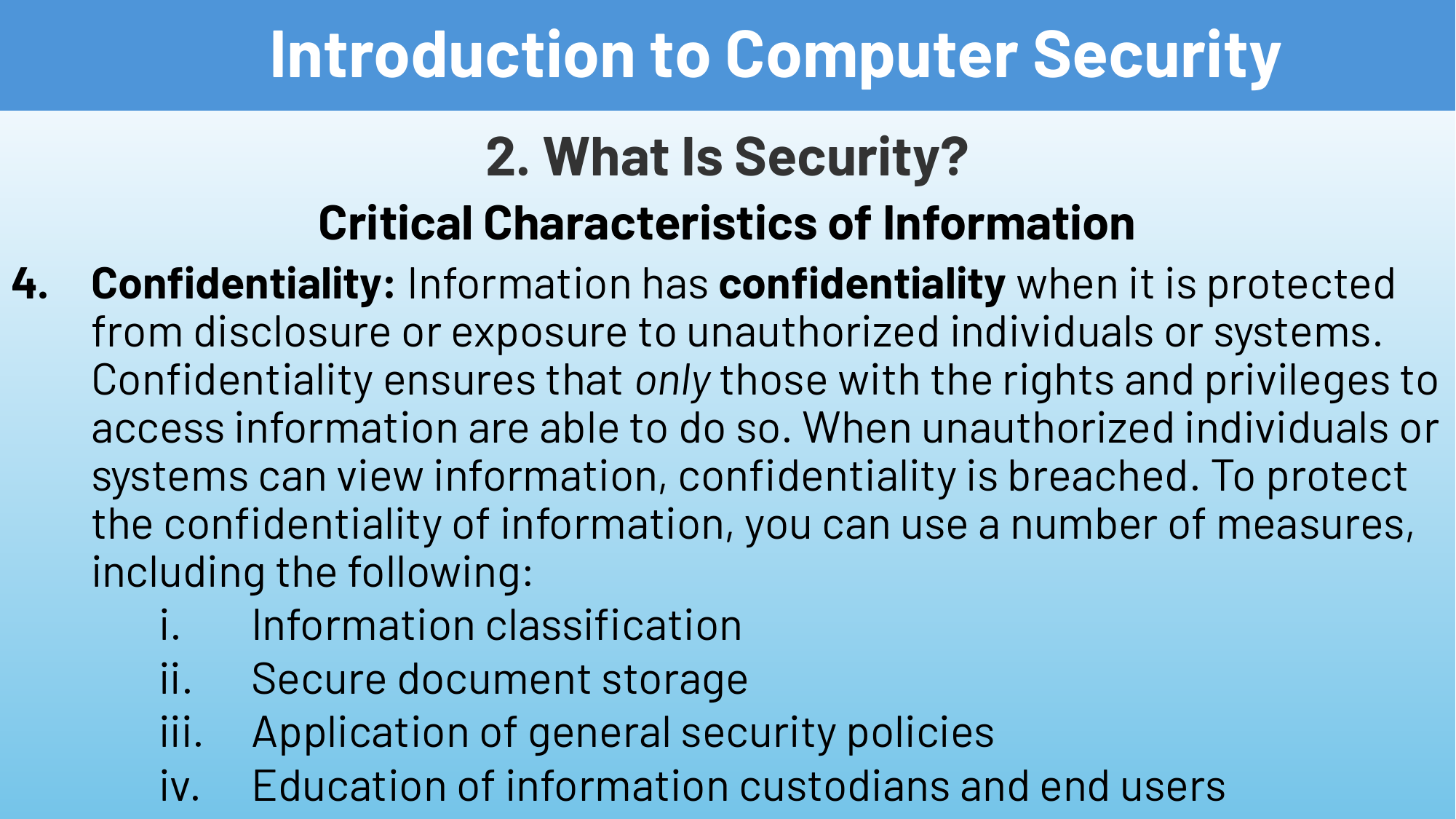

Introduction to Computer Security
2. What Is Security?
Critical Characteristics of Information
Confidentiality: Information has confidentiality when it is protected from disclosure or exposure to unauthorized individuals or systems. Confidentiality ensures that only those with the rights and privileges to access information are able to do so. When unauthorized individuals or systems can view information, confidentiality is breached. To protect the confidentiality of information, you can use a number of measures, including the following:
Information classification
Secure document storage
Application of general security policies
Education of information custodians and end users